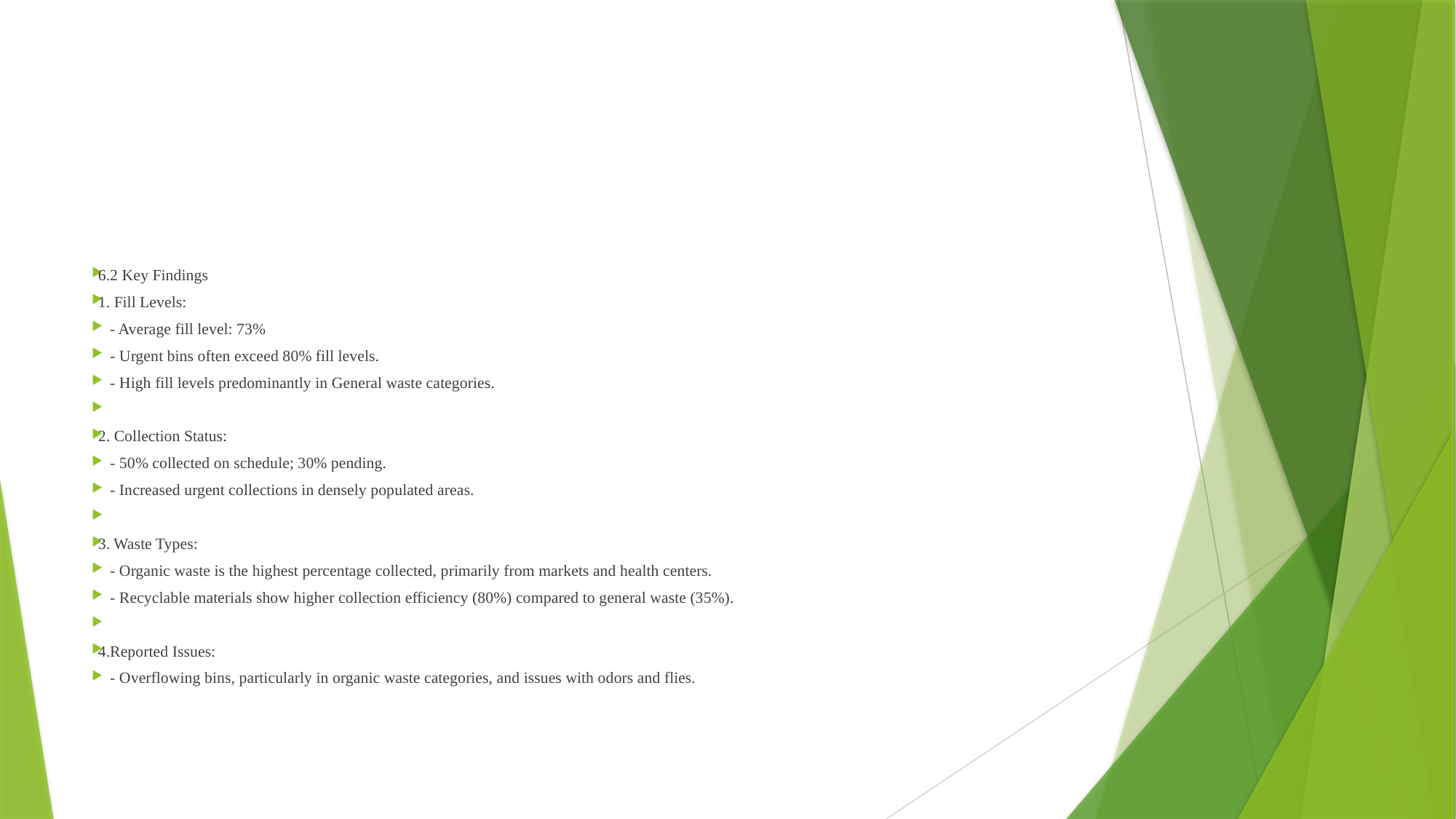

6.2 Key Findings
1. Fill Levels:
   - Average fill level: 73%
   - Urgent bins often exceed 80% fill levels.
   - High fill levels predominantly in General waste categories.

2. Collection Status:
   - 50% collected on schedule; 30% pending.
   - Increased urgent collections in densely populated areas.

3. Waste Types:
   - Organic waste is the highest percentage collected, primarily from markets and health centers.
   - Recyclable materials show higher collection efficiency (80%) compared to general waste (35%).

4.Reported Issues:
   - Overflowing bins, particularly in organic waste categories, and issues with odors and flies.